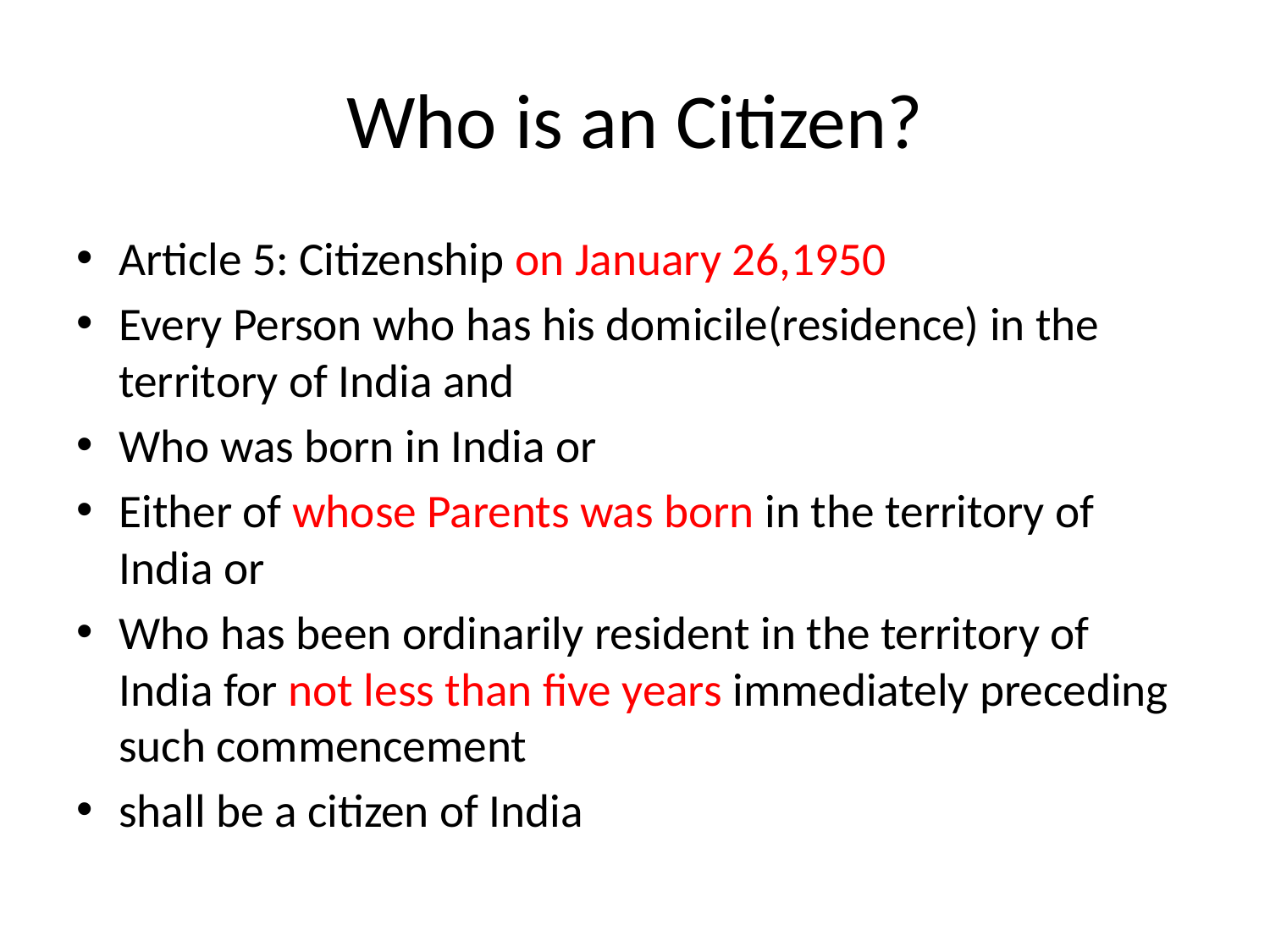

# Who is an Citizen?
Article 5: Citizenship on January 26,1950
Every Person who has his domicile(residence) in the territory of India and
Who was born in India or
Either of whose Parents was born in the territory of India or
Who has been ordinarily resident in the territory of India for not less than five years immediately preceding such commencement
shall be a citizen of India